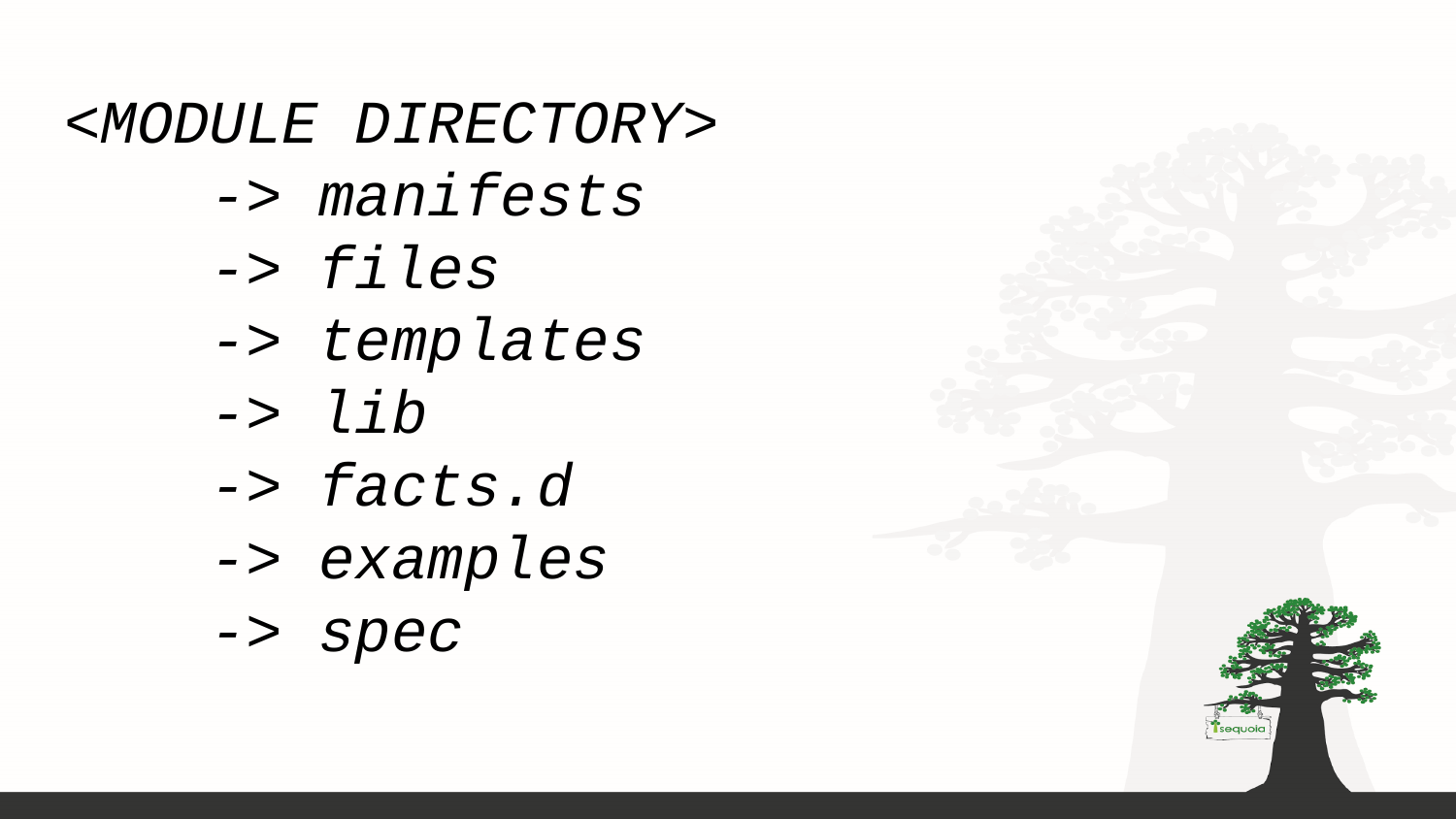

# <MODULE DIRECTORY>
    -> manifests
    -> files
    -> templates
    -> lib
    -> facts.d
    -> examples
    -> spec